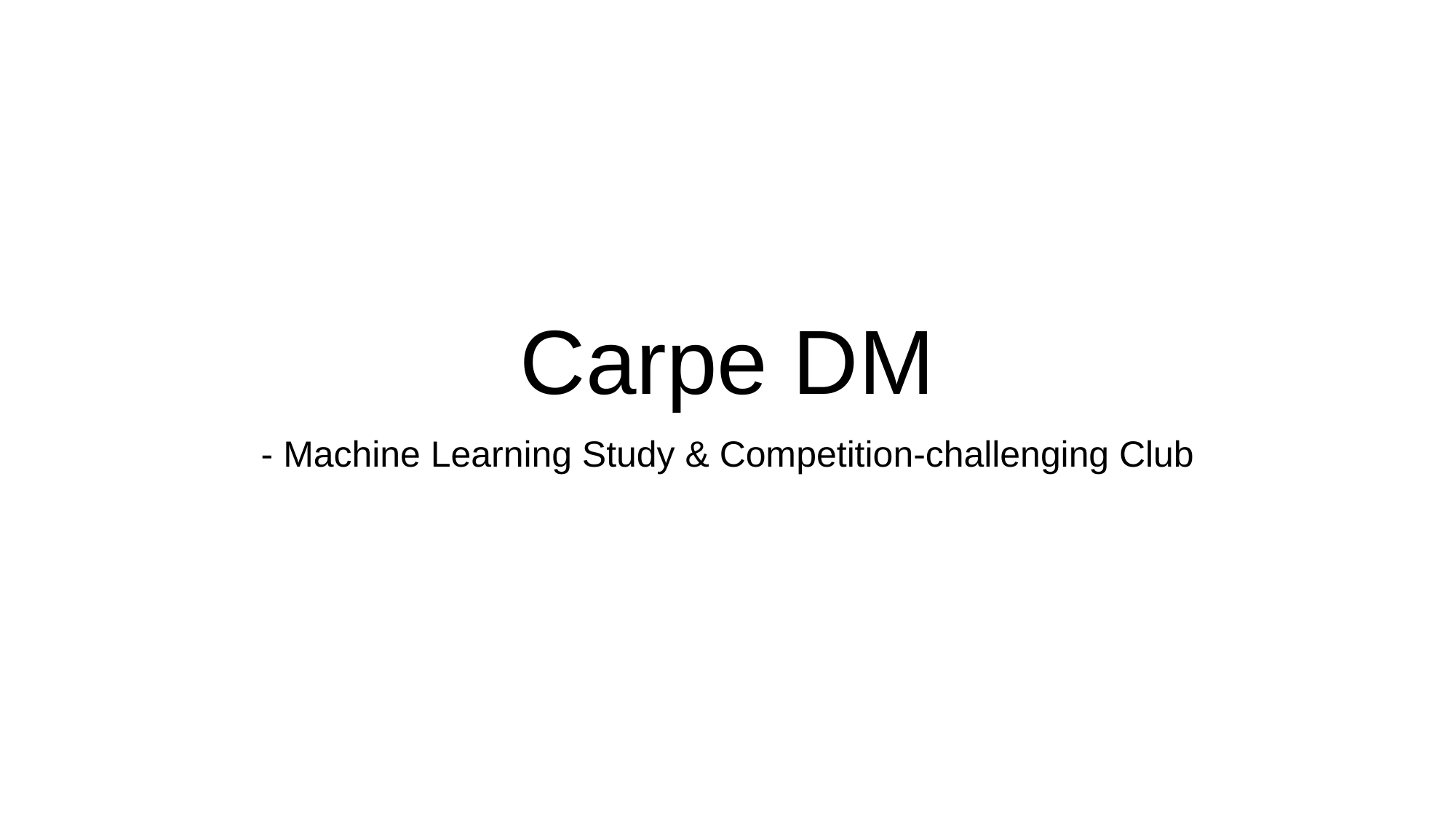

# Carpe DM
- Machine Learning Study & Competition-challenging Club